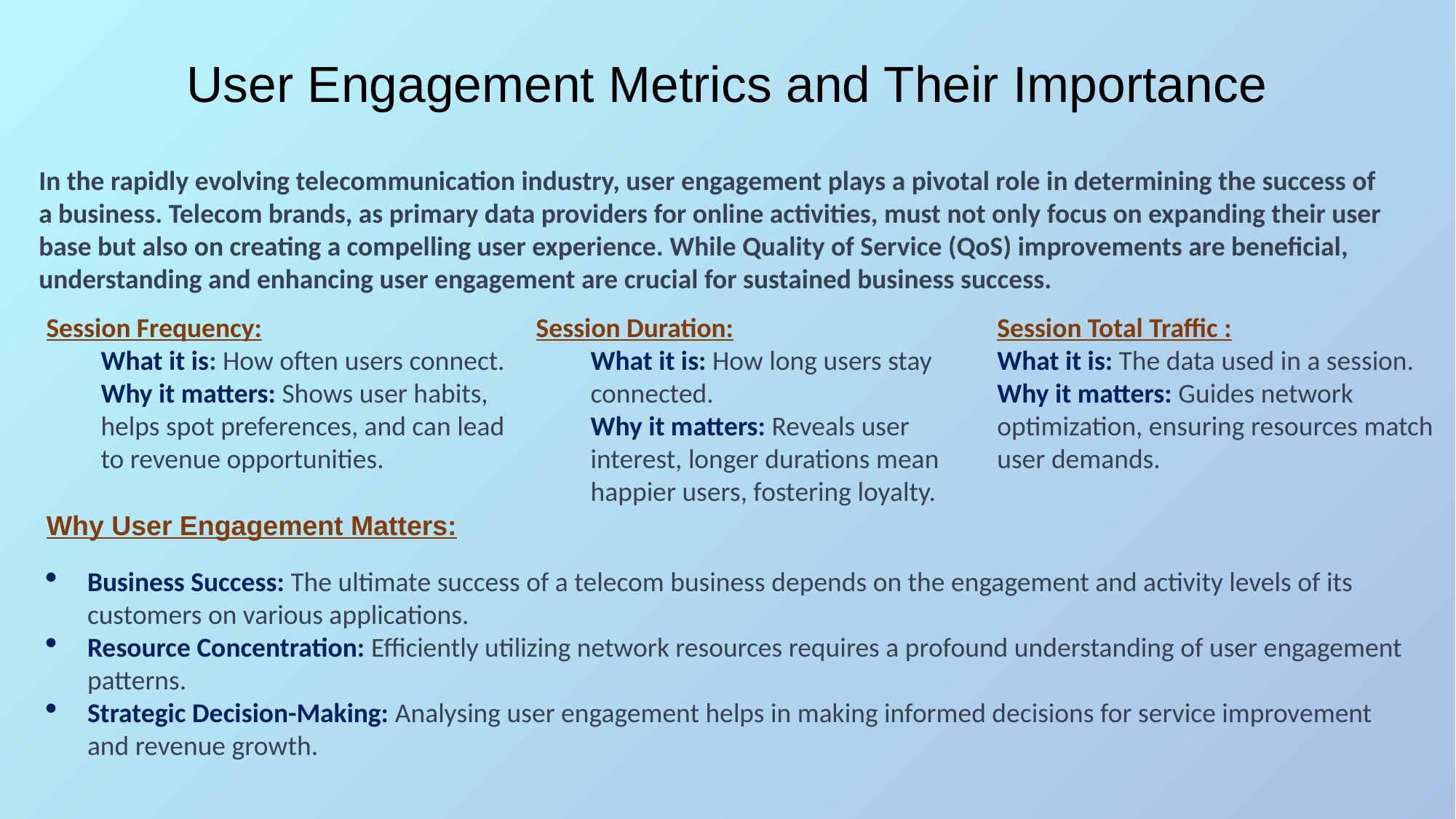

# User Engagement Metrics and Their Importance
In the rapidly evolving telecommunication industry, user engagement plays a pivotal role in determining the success of a business. Telecom brands, as primary data providers for online activities, must not only focus on expanding their user base but also on creating a compelling user experience. While Quality of Service (QoS) improvements are beneficial, understanding and enhancing user engagement are crucial for sustained business success.

Session Frequency:
What it is: How often users connect.
Why it matters: Shows user habits, helps spot preferences, and can lead to revenue opportunities.

Session Duration:
What it is: How long users stay connected.
Why it matters: Reveals user interest, longer durations mean happier users, fostering loyalty.

Session Total Traffic :
What it is: The data used in a session.
Why it matters: Guides network optimization, ensuring resources match user demands.

Why User Engagement Matters:
Business Success: The ultimate success of a telecom business depends on the engagement and activity levels of its customers on various applications.
Resource Concentration: Efficiently utilizing network resources requires a profound understanding of user engagement patterns.
Strategic Decision-Making: Analysing user engagement helps in making informed decisions for service improvement and revenue growth.